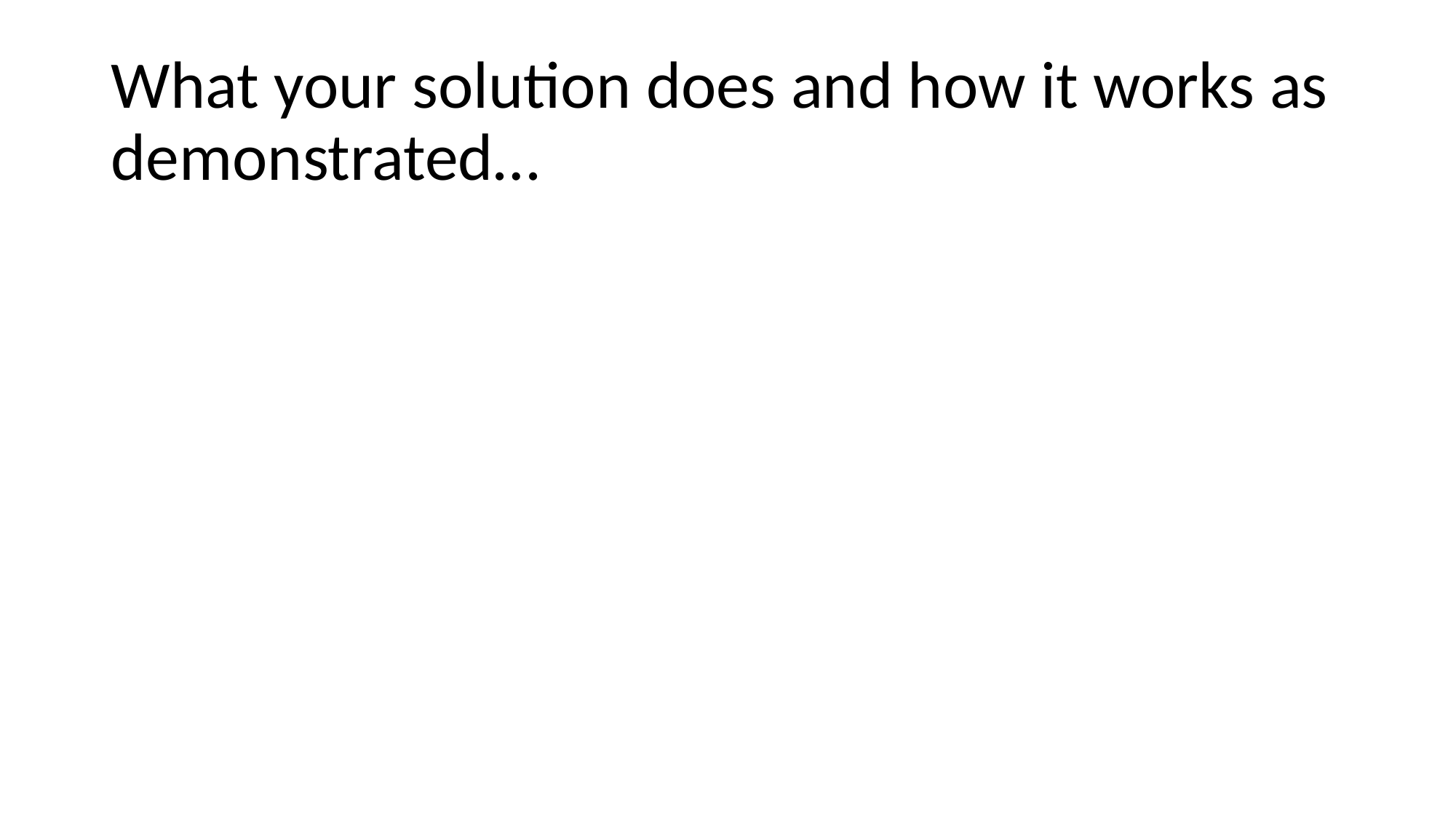

# What your solution does and how it works as demonstrated…